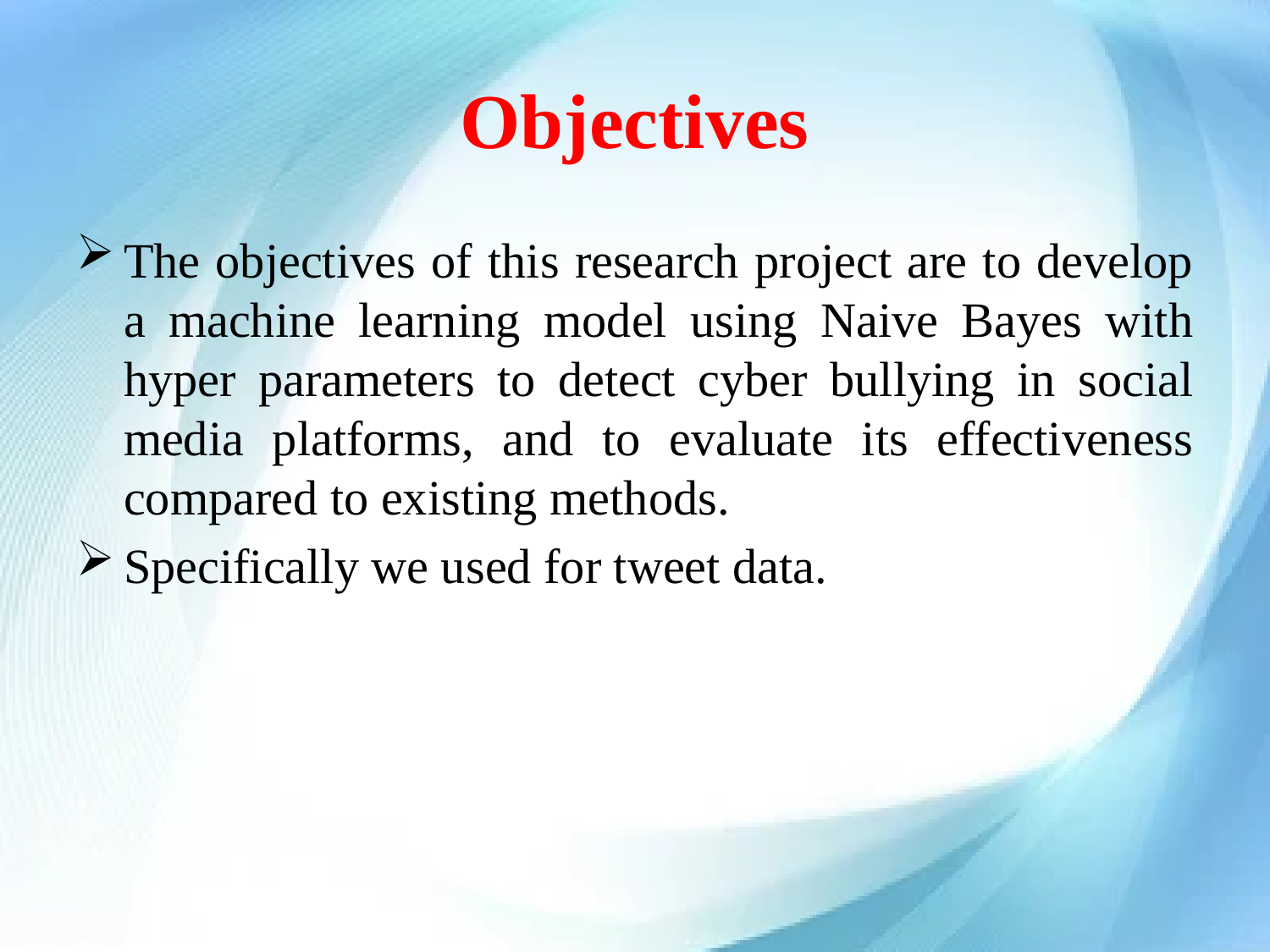

# Objectives
The objectives of this research project are to develop a machine learning model using Naive Bayes with hyper parameters to detect cyber bullying in social media platforms, and to evaluate its effectiveness compared to existing methods.
Specifically we used for tweet data.